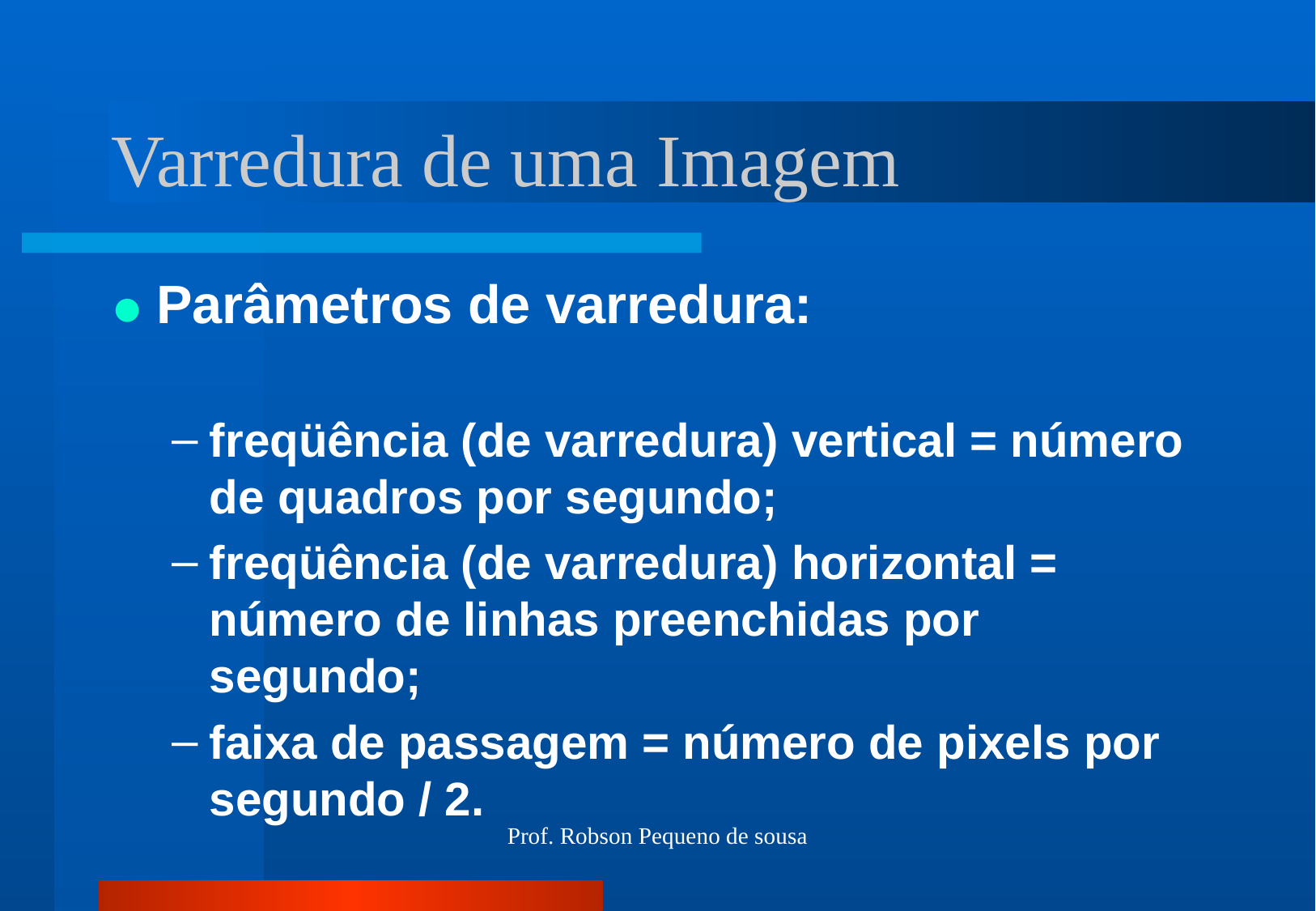

# Varredura de uma Imagem
Parâmetros de varredura:

freqüência (de varredura) vertical = número de quadros por segundo;
freqüência (de varredura) horizontal = número de linhas preenchidas por segundo;
faixa de passagem = número de pixels por segundo / 2.

Prof. Robson Pequeno de sousa